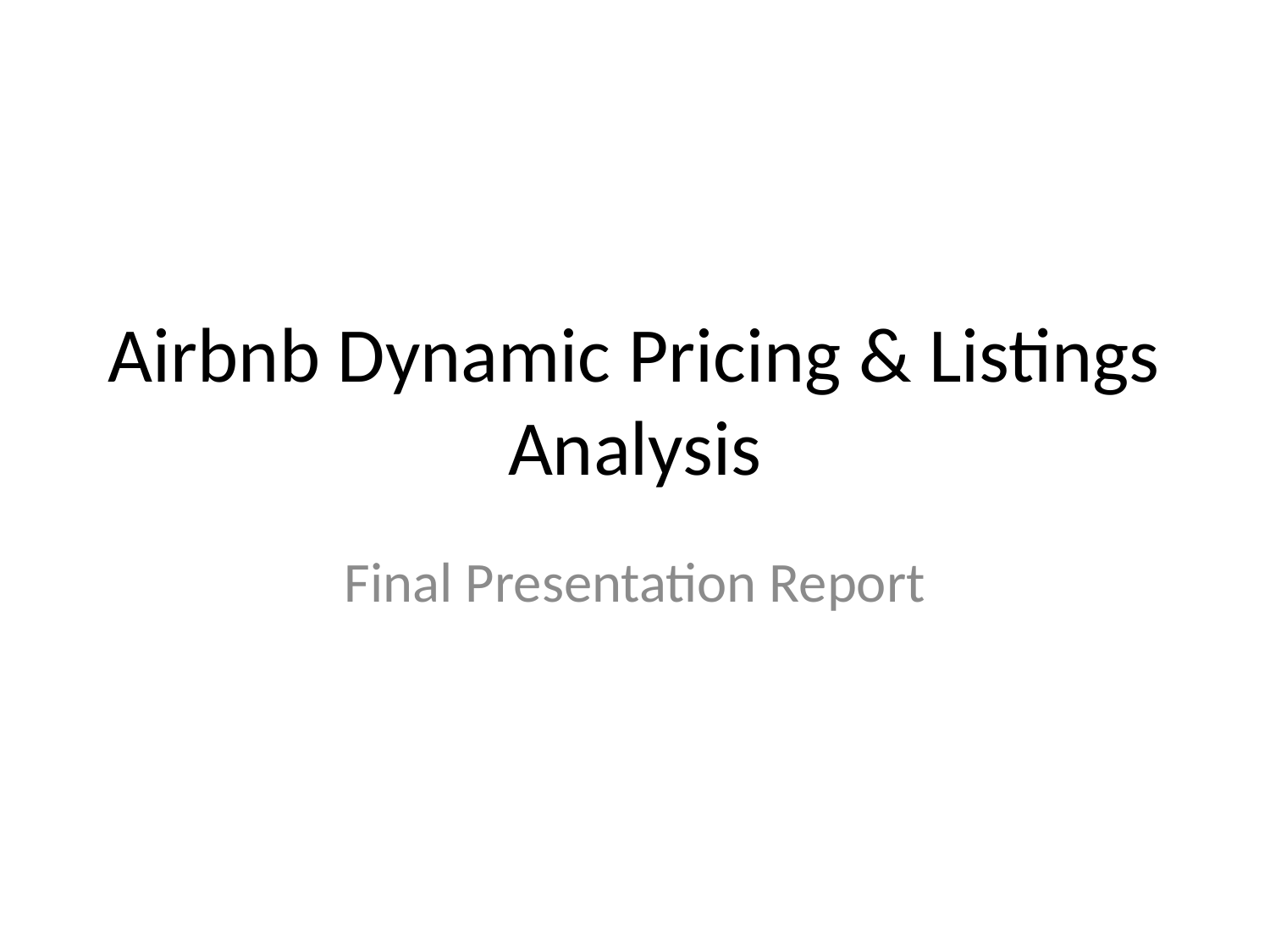

# Airbnb Dynamic Pricing & Listings Analysis
Final Presentation Report